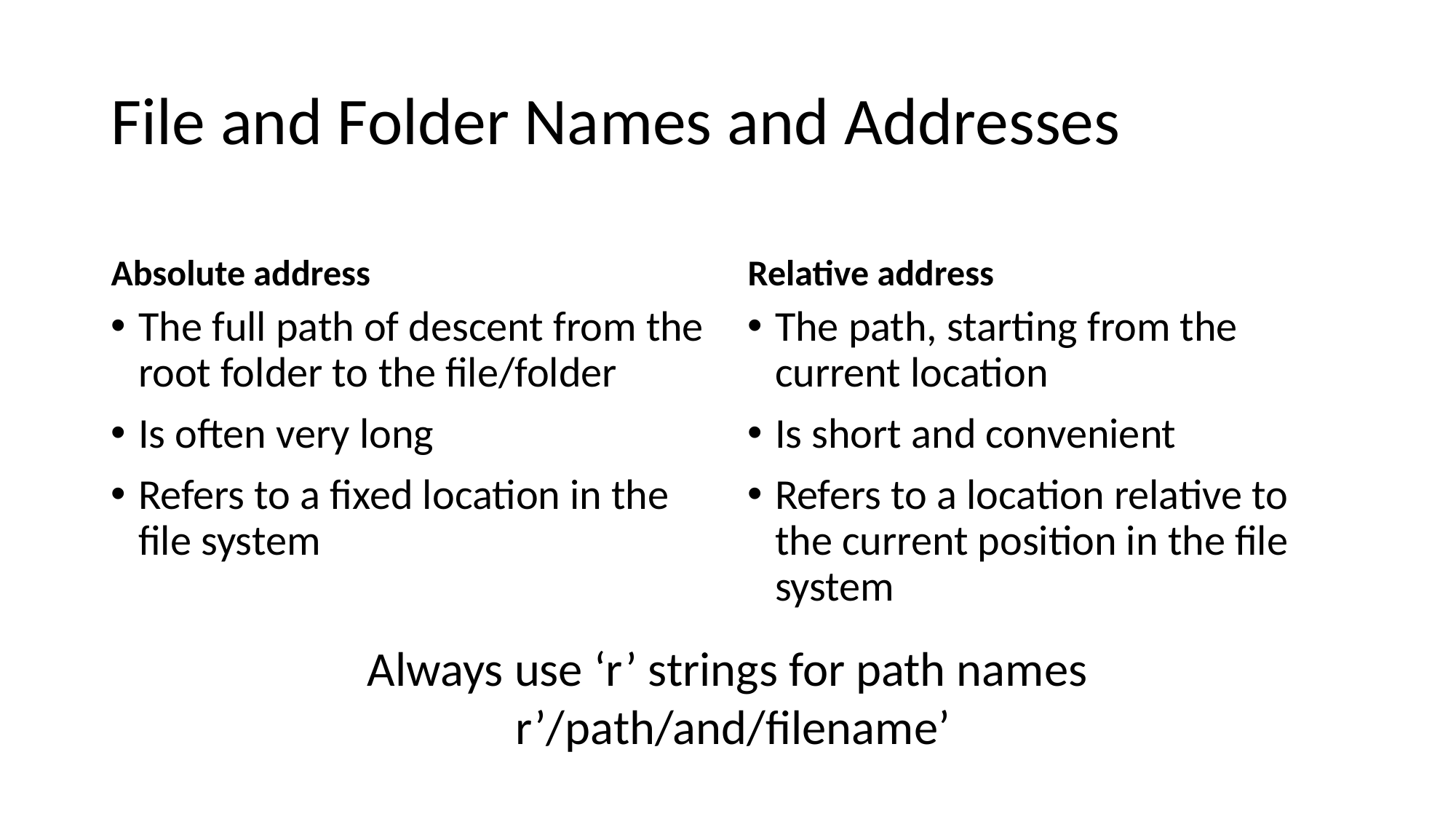

# File and Folder Names and Addresses
Absolute address
Relative address
The full path of descent from the root folder to the file/folder
Is often very long
Refers to a fixed location in the file system
The path, starting from the current location
Is short and convenient
Refers to a location relative to the current position in the file system

Always use ‘r’ strings for path names
 r’/path/and/filename’